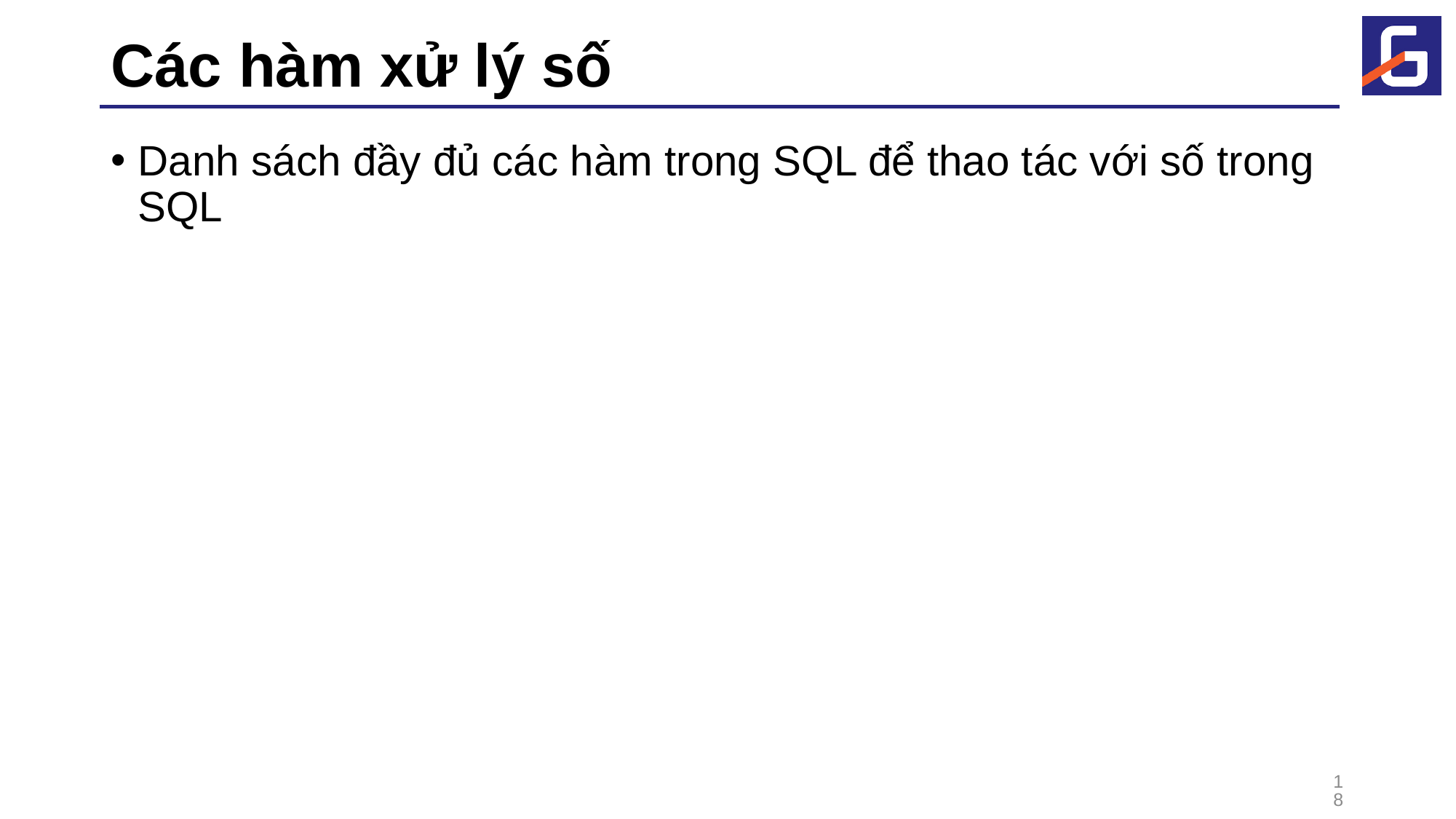

# Các hàm xử lý số
Danh sách đầy đủ các hàm trong SQL để thao tác với số trong SQL
18